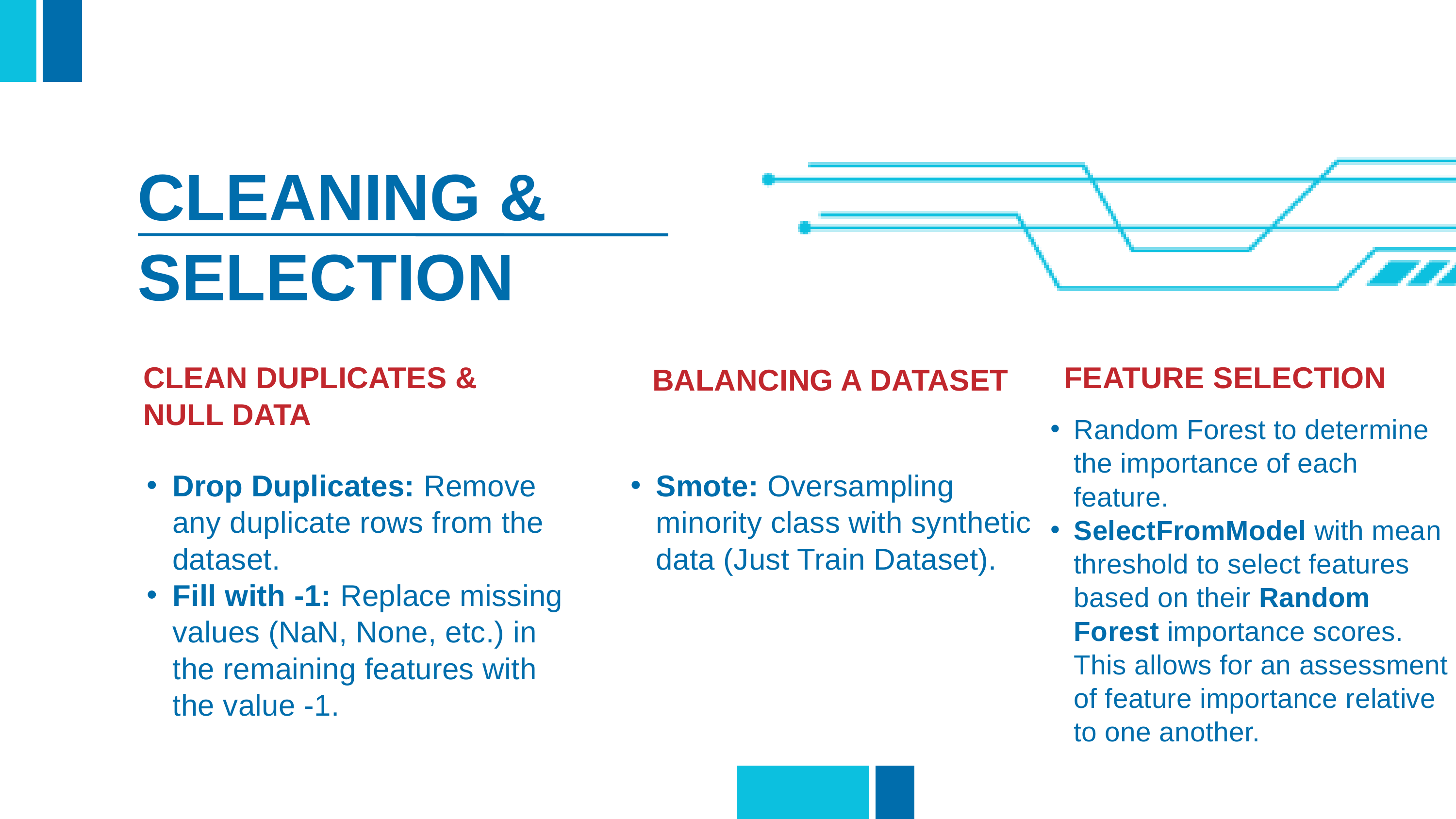

CLEANING & SELECTION

CLEAN DUPLICATES &
NULL DATA
FEATURE SELECTION
BALANCING A DATASET
Random Forest to determine the importance of each feature.
SelectFromModel with mean threshold to select features based on their Random Forest importance scores. This allows for an assessment of feature importance relative to one another.

Drop Duplicates: Remove any duplicate rows from the dataset.
Fill with -1: Replace missing values (NaN, None, etc.) in the remaining features with the value -1.

Smote: Oversampling minority class with synthetic data (Just Train Dataset).